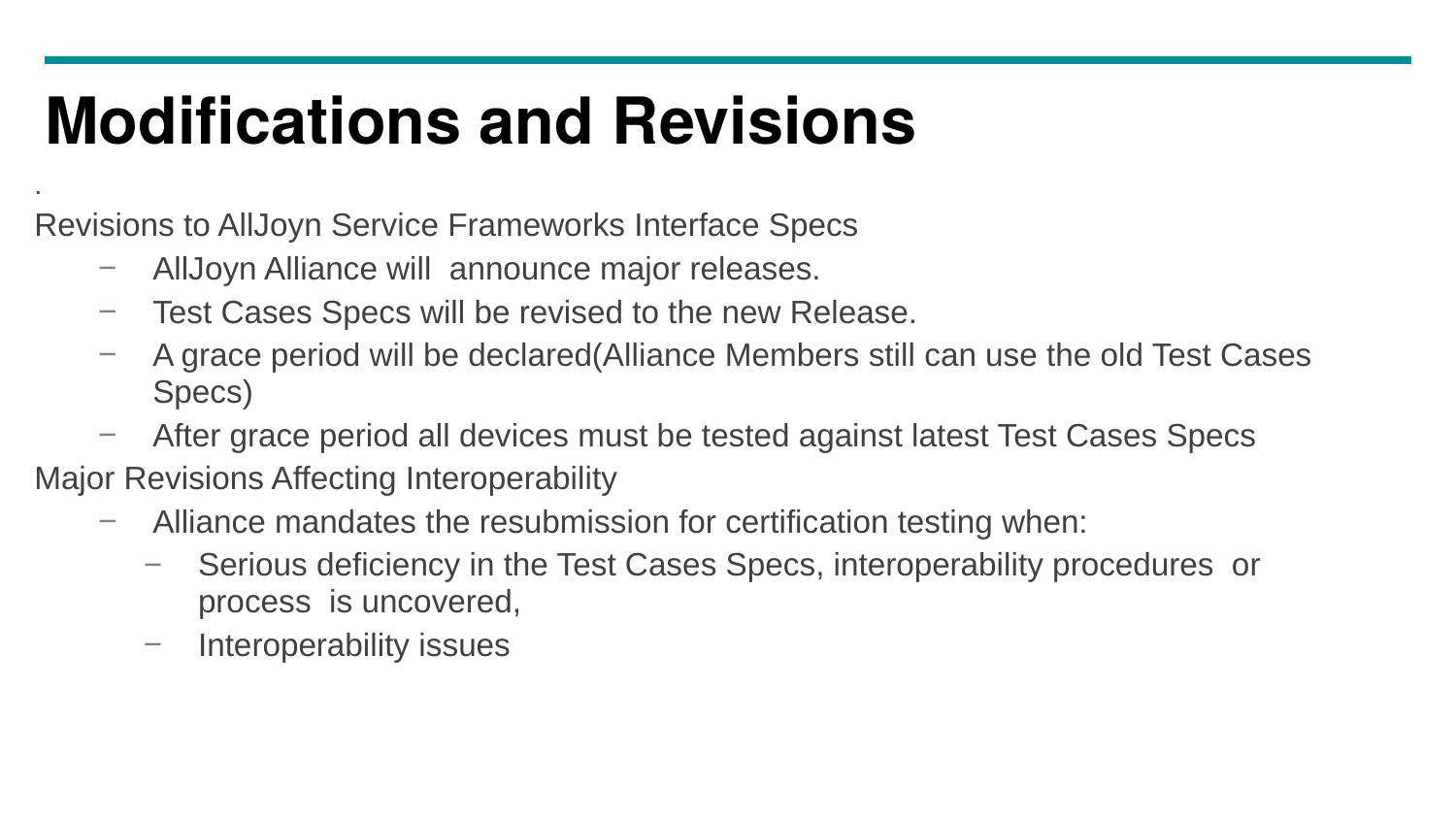

# Modifications and Revisions

.
Revisions to AllJoyn Service Frameworks Interface Specs
AllJoyn Alliance will  announce major releases.
Test Cases Specs will be revised to the new Release.
A grace period will be declared(Alliance Members still can use the old Test Cases Specs)
After grace period all devices must be tested against latest Test Cases Specs
Major Revisions Affecting Interoperability
Alliance mandates the resubmission for certification testing when:
Serious deficiency in the Test Cases Specs, interoperability procedures  or process  is uncovered,
Interoperability issues